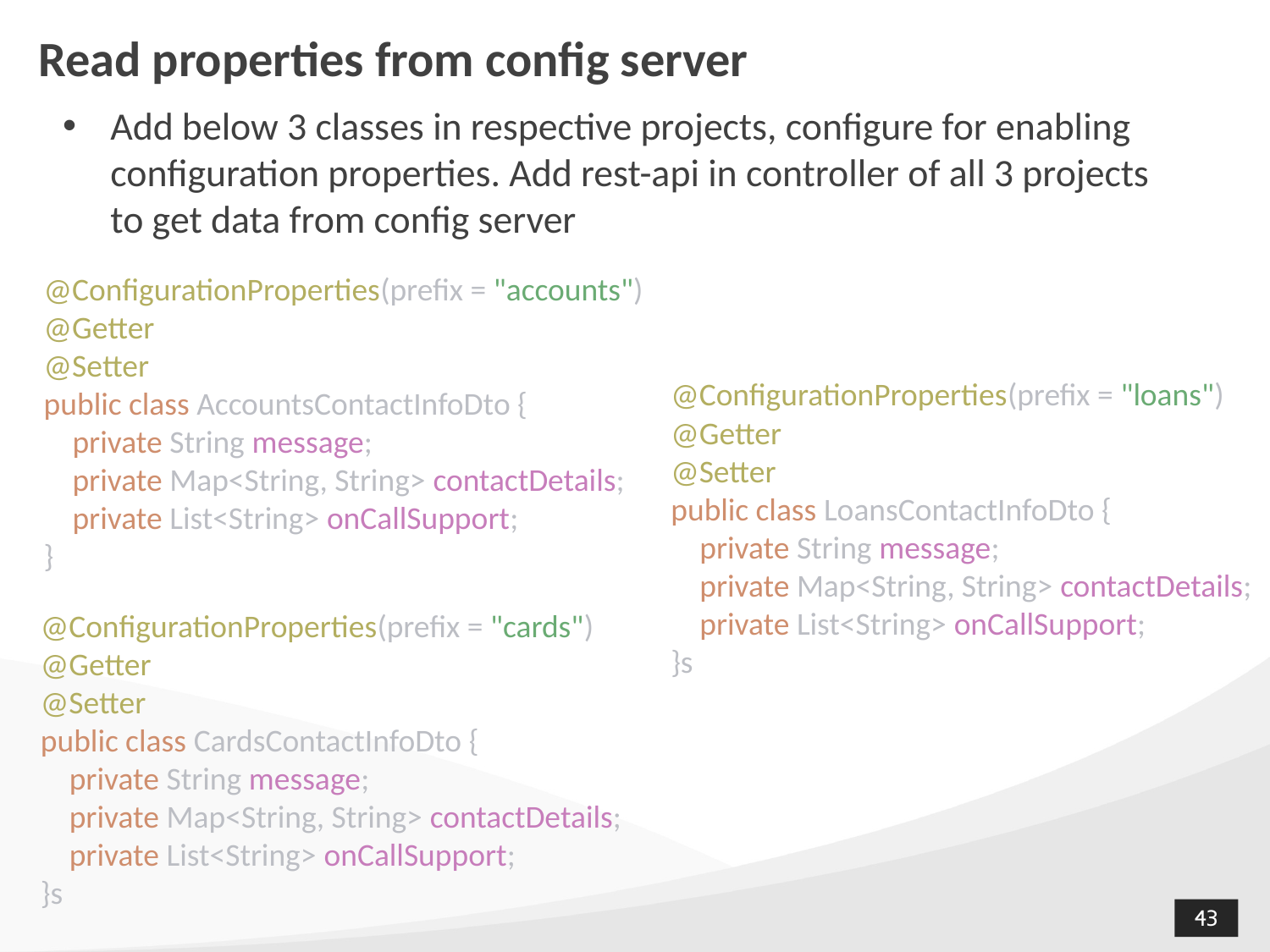

# Read properties from config server
Add below 3 classes in respective projects, configure for enabling configuration properties. Add rest-api in controller of all 3 projects to get data from config server
@ConfigurationProperties(prefix = "accounts")
@Getter
@Setter
public class AccountsContactInfoDto {
    private String message;
    private Map<String, String> contactDetails;
    private List<String> onCallSupport;
}
@ConfigurationProperties(prefix = "loans")
@Getter
@Setter
public class LoansContactInfoDto {
    private String message;
    private Map<String, String> contactDetails;
    private List<String> onCallSupport;
}s
@ConfigurationProperties(prefix = "cards")
@Getter
@Setter
public class CardsContactInfoDto {
    private String message;
    private Map<String, String> contactDetails;
    private List<String> onCallSupport;
}s